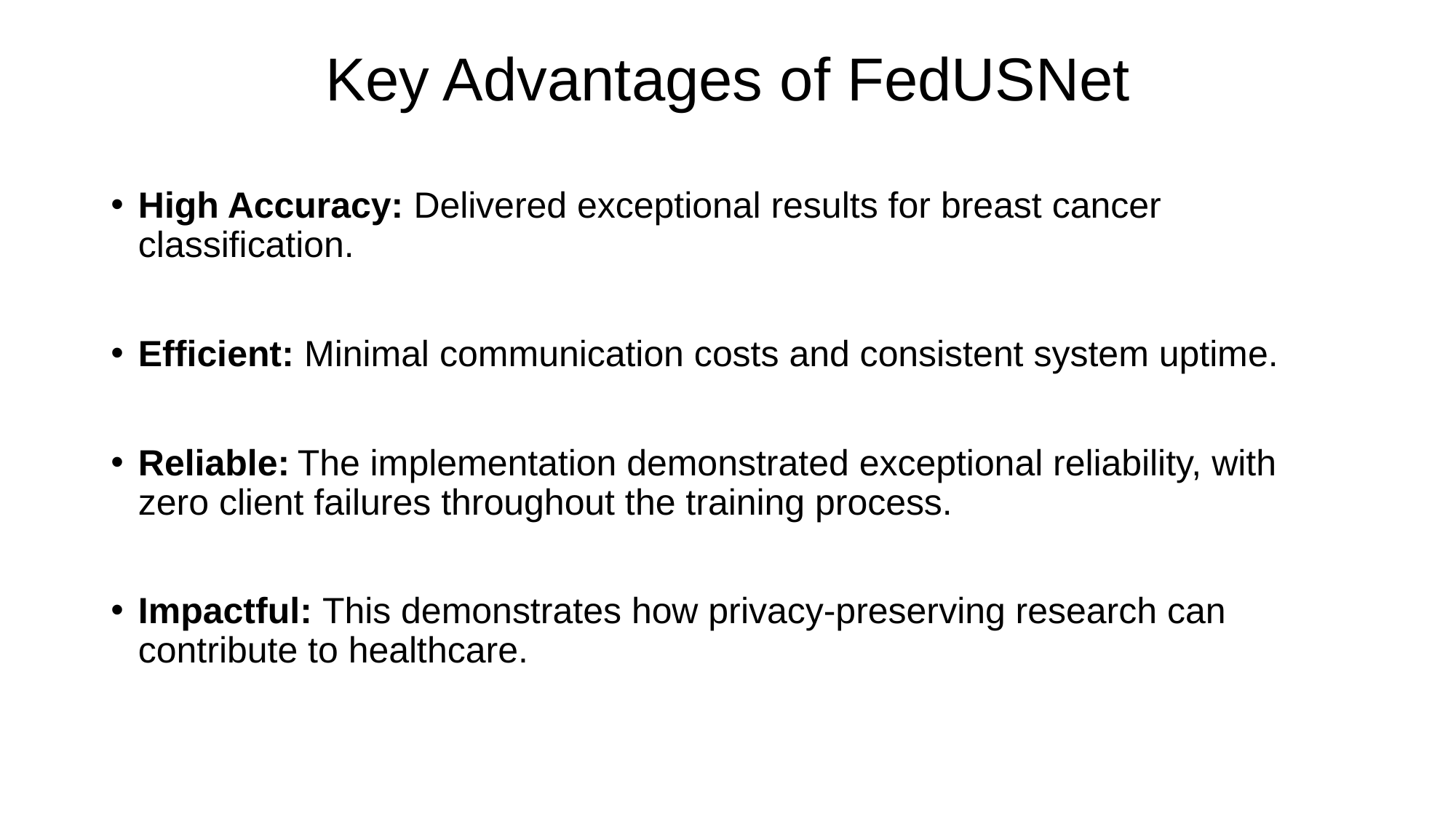

# Key Advantages of FedUSNet
High Accuracy: Delivered exceptional results for breast cancer classification.

Efficient: Minimal communication costs and consistent system uptime.

Reliable: The implementation demonstrated exceptional reliability, with zero client failures throughout the training process.

Impactful: This demonstrates how privacy-preserving research can contribute to healthcare.